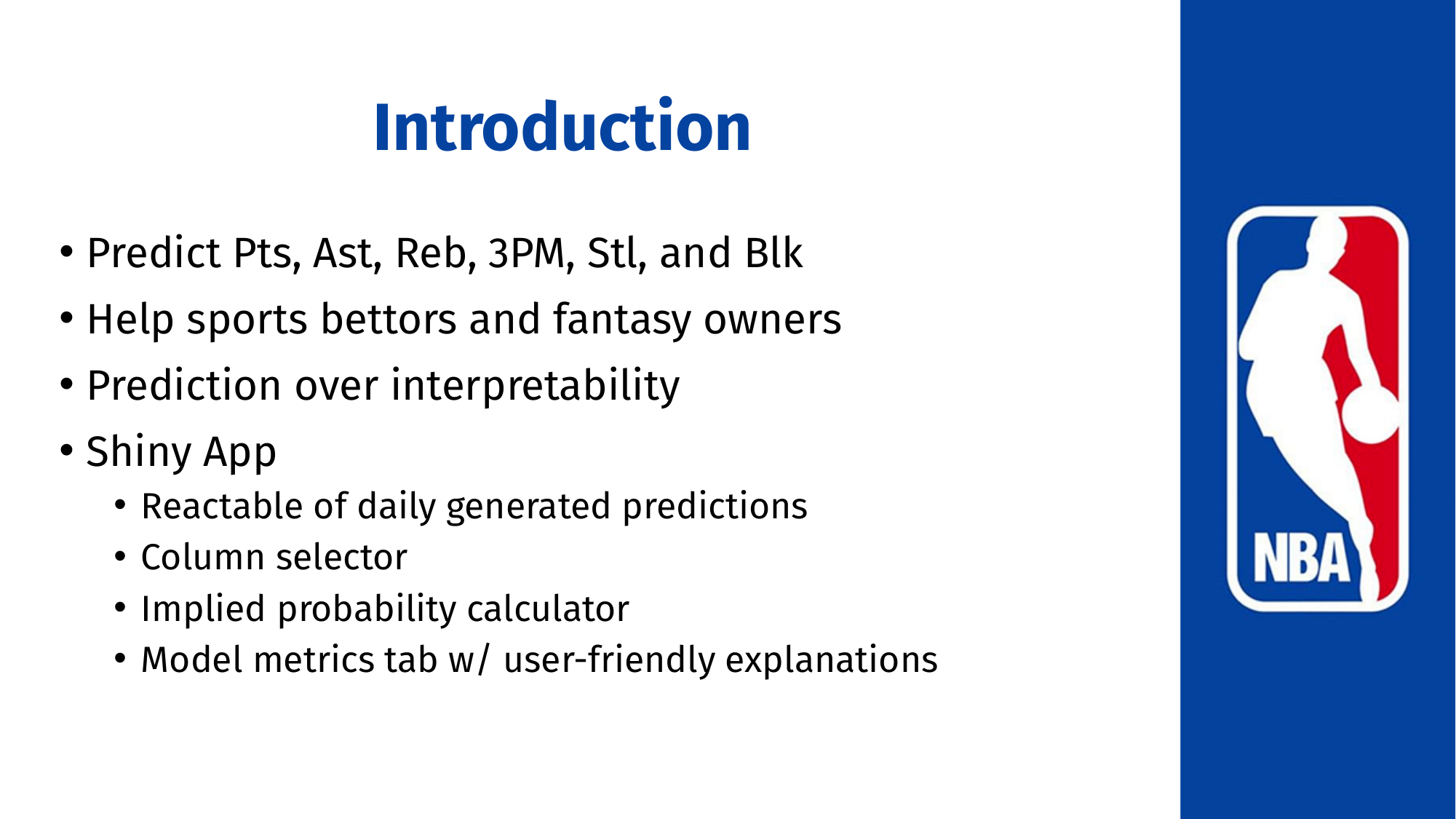

# Introduction
Predict Pts, Ast, Reb, 3PM, Stl, and Blk
Help sports bettors and fantasy owners
Prediction over interpretability
Shiny App
Reactable of daily generated predictions
Column selector
Implied probability calculator
Model metrics tab w/ user-friendly explanations